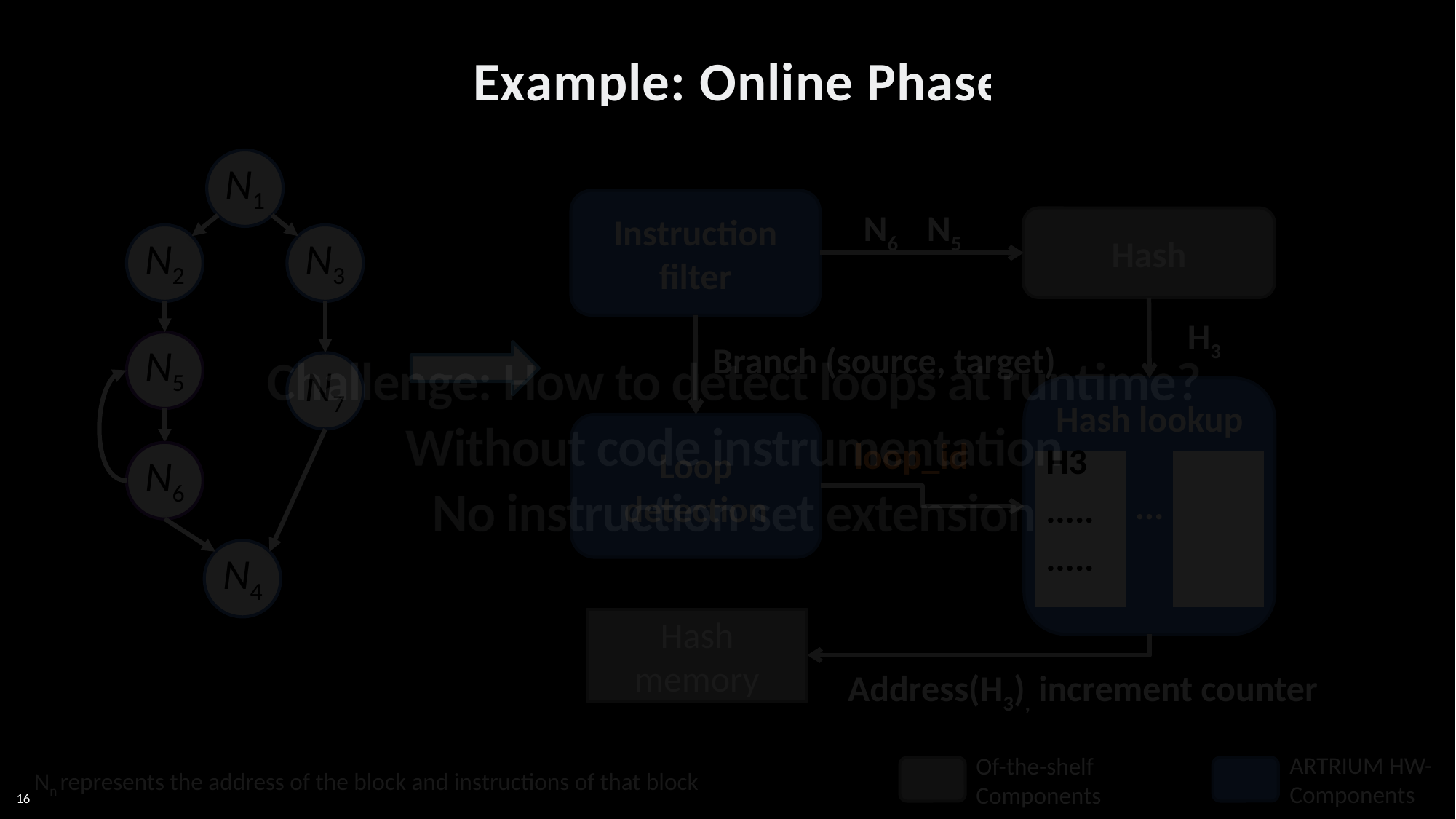

Example: Online Phase
Challenge: How to detect loops at runtime?
Without code instrumentation
No instruction set extension

N1
Instruction
filter
N6
N5
Hash
N2
N3
H3
N5
Branch (source, target)

N7
Hash lookup

...
Loop detection
loop_id
N6
H3
.....
.....

N4
Hash memory
Address(H3), increment counter
ARTRIUM HW-
Components
Of-the-shelf
Components

Nn represents the address of the block and instructions of that block
16